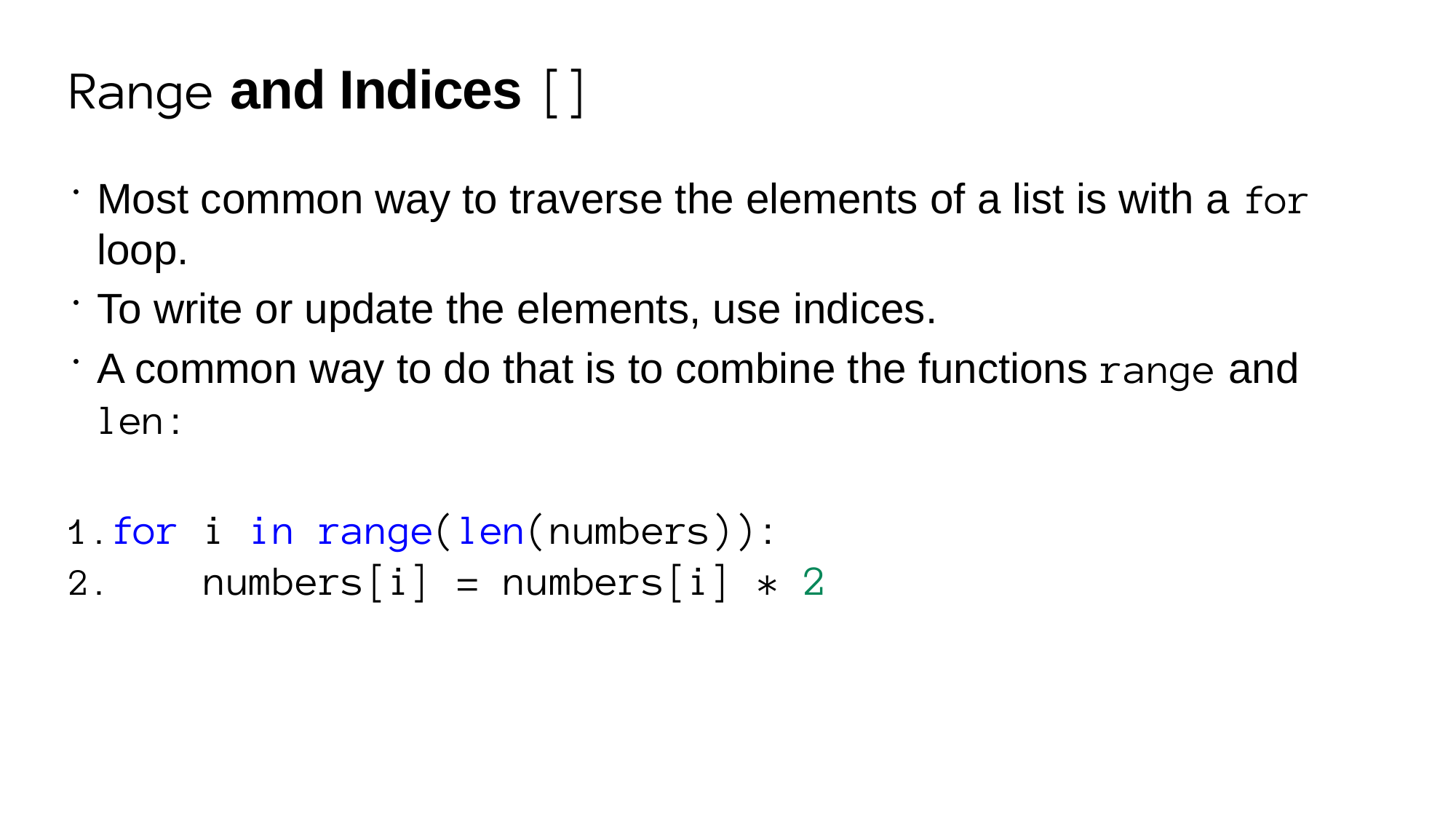

# Range and Indices []
Most common way to traverse the elements of a list is with a for loop.
To write or update the elements, use indices.
A common way to do that is to combine the functions range and len:

for i in range(len(numbers)):
    numbers[i] = numbers[i] * 2